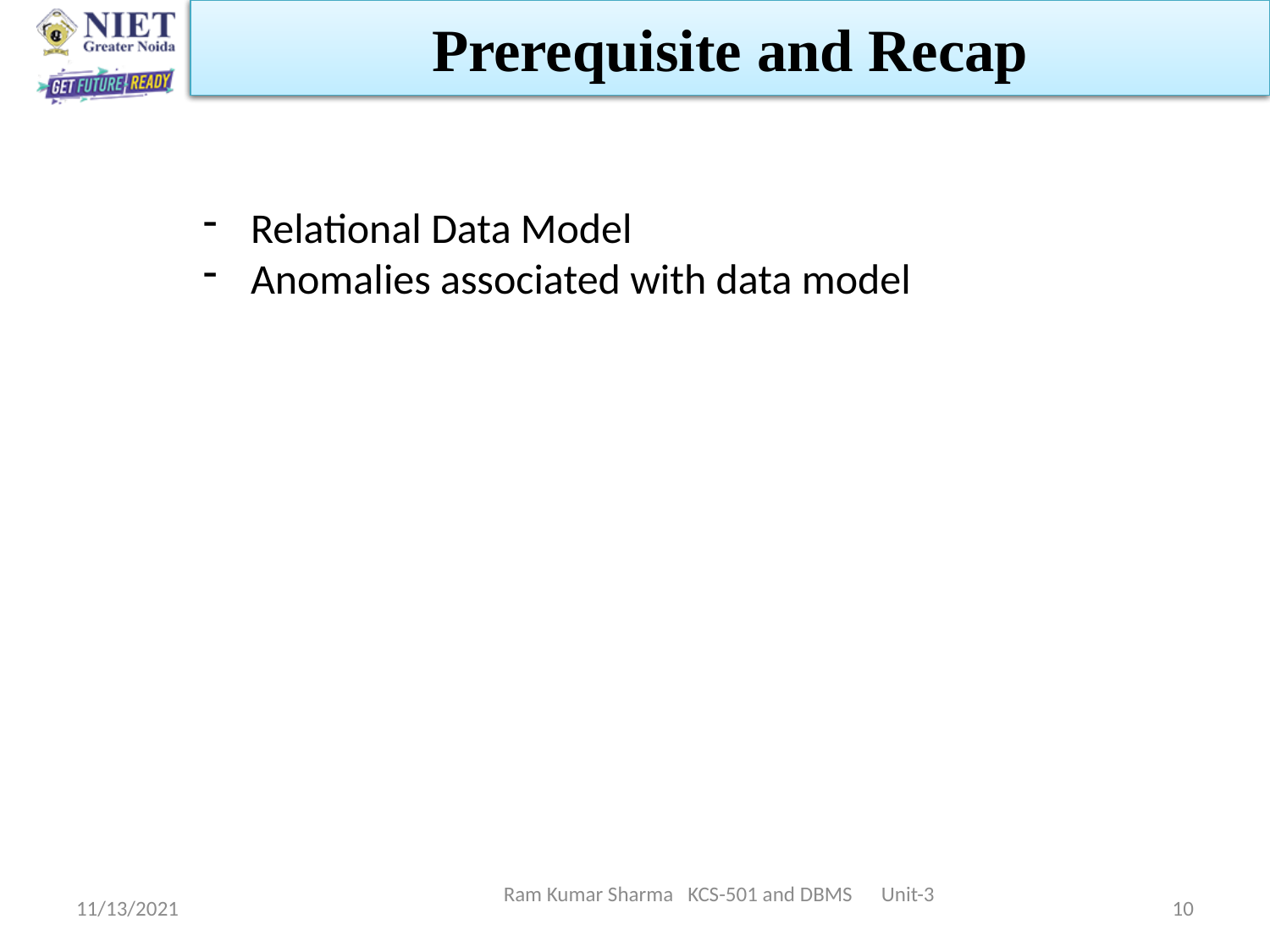

Prerequisite and Recap
Relational Data Model
Anomalies associated with data model
Ram Kumar Sharma   KCS-501 and DBMS      Unit-3
11/13/2021
10